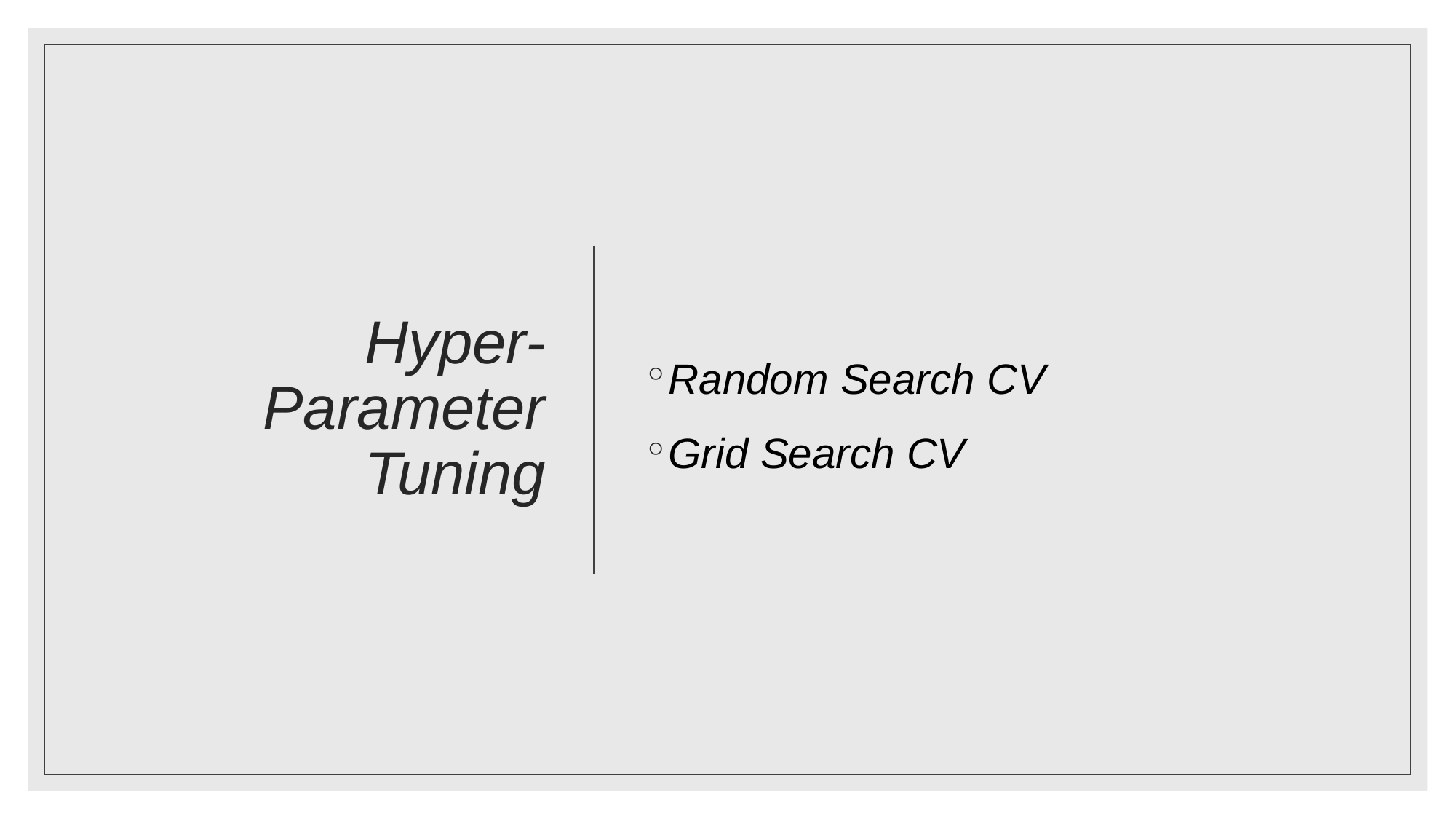

# Hyper-Parameter Tuning
Random Search CV
Grid Search CV